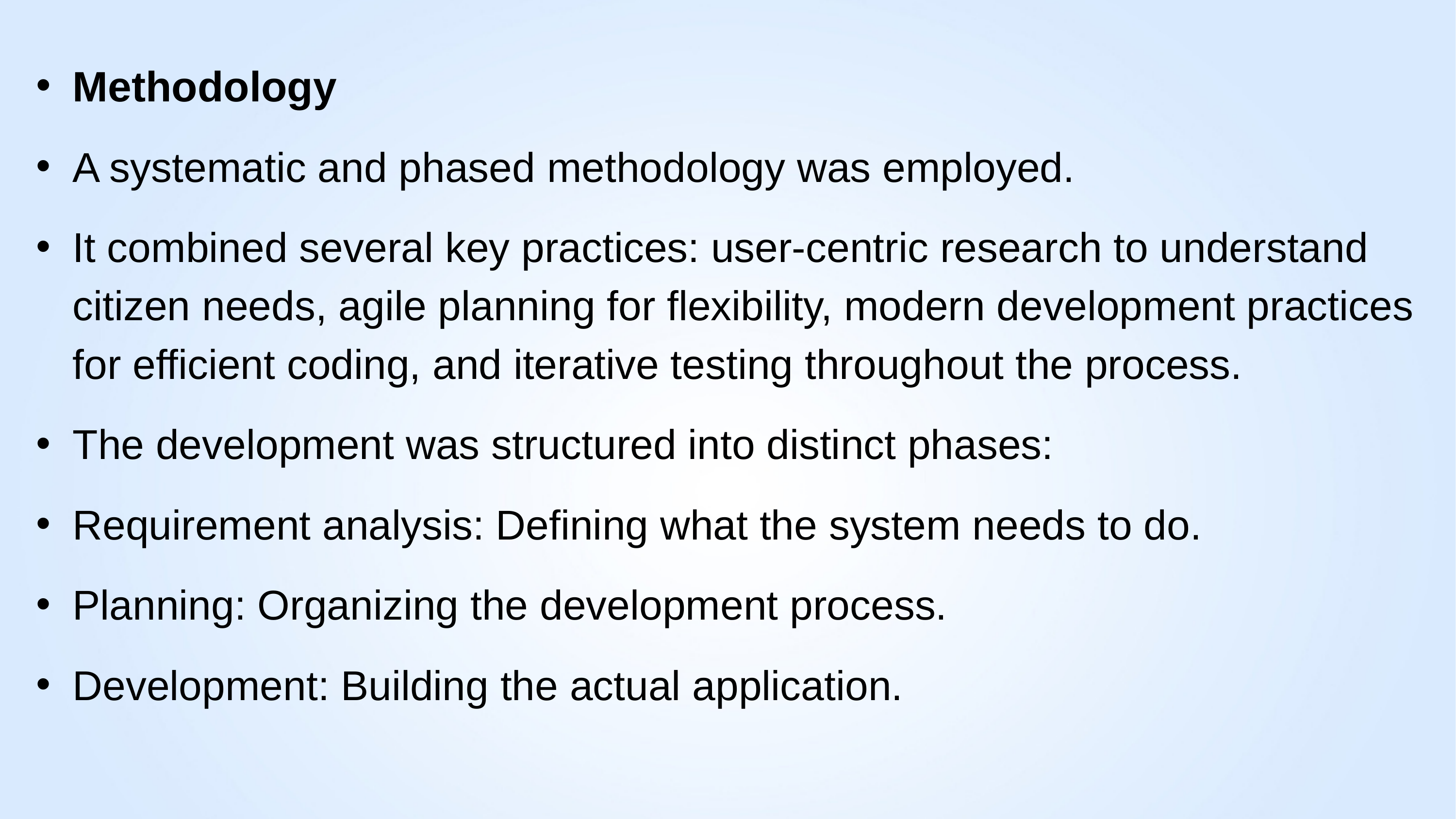

Methodology
A systematic and phased methodology was employed.
It combined several key practices: user-centric research to understand citizen needs, agile planning for flexibility, modern development practices for efficient coding, and iterative testing throughout the process.
The development was structured into distinct phases:
Requirement analysis: Defining what the system needs to do.
Planning: Organizing the development process.
Development: Building the actual application.